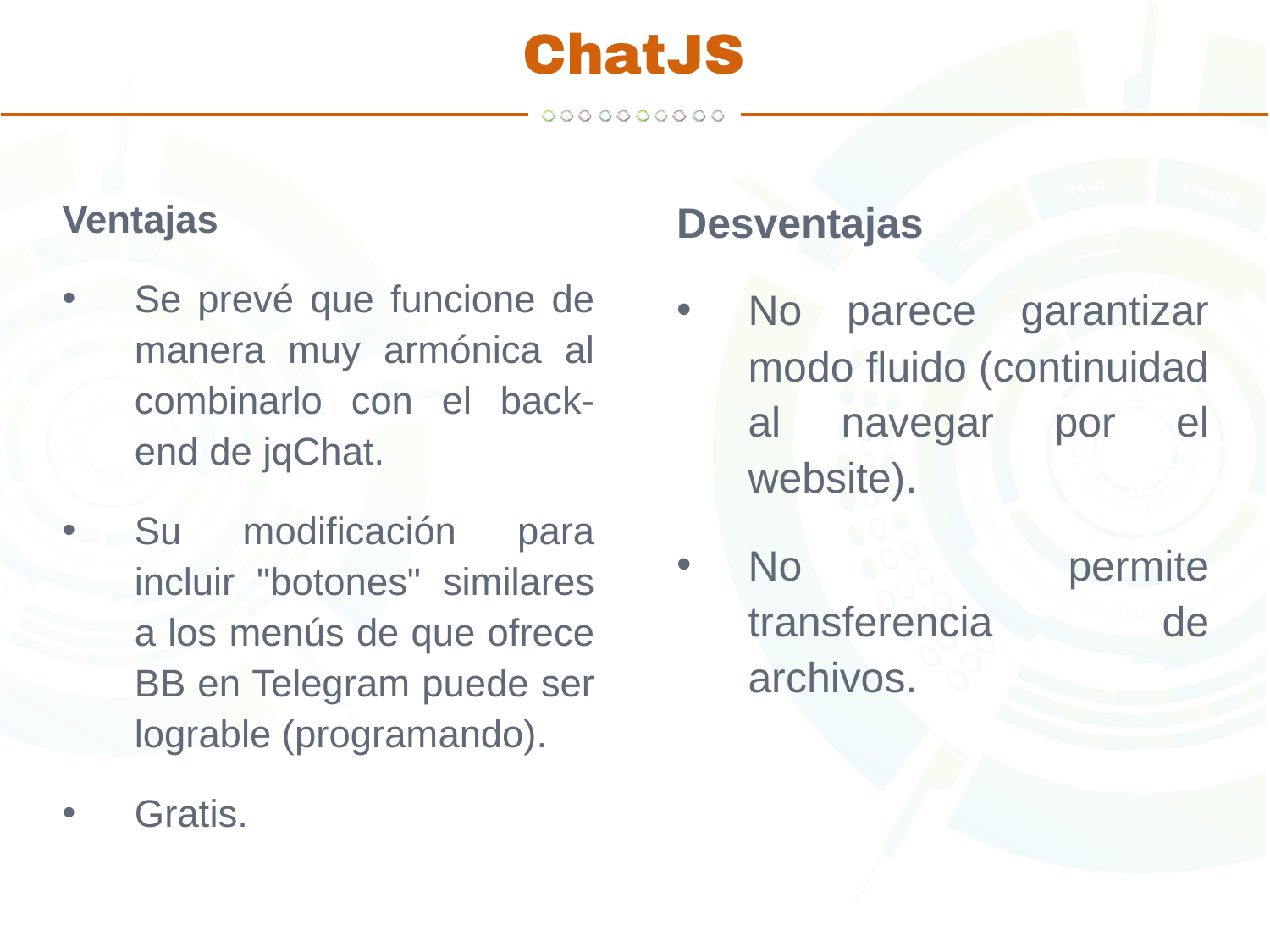

# ChatJS
Ventajas
Se prevé que funcione de manera muy armónica al combinarlo con el back-end de jqChat.
Su modificación para incluir "botones" similares a los menús de que ofrece BB en Telegram puede ser lograble (programando).
Gratis.
Desventajas
No parece garantizar modo fluido (continuidad al navegar por el website).
No permite transferencia de archivos.